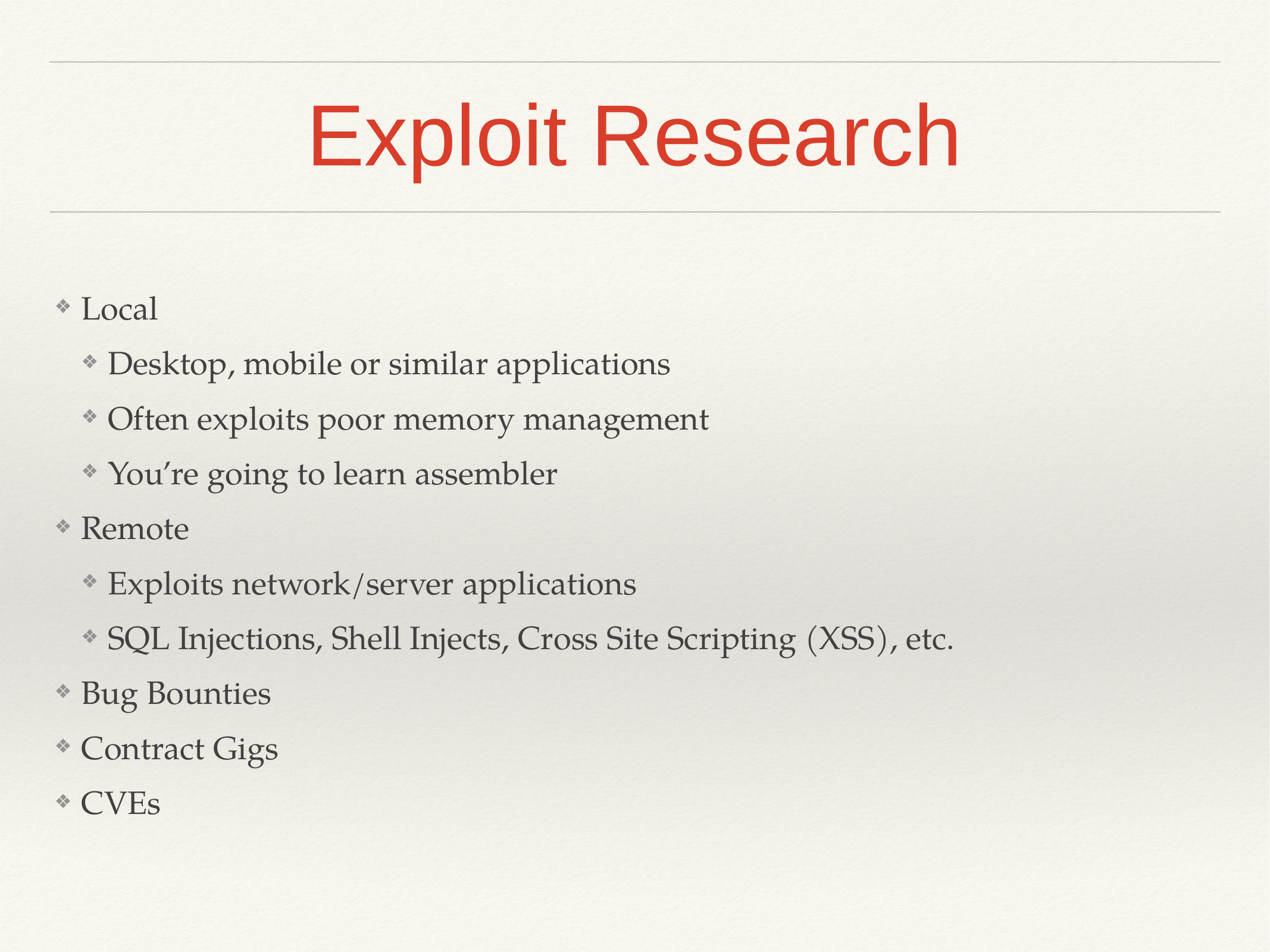

# Exploit Research
Local
Desktop, mobile or similar applications
Often exploits poor memory management
You’re going to learn assembler
Remote
Exploits network/server applications
SQL Injections, Shell Injects, Cross Site Scripting (XSS), etc.
Bug Bounties
Contract Gigs
CVEs